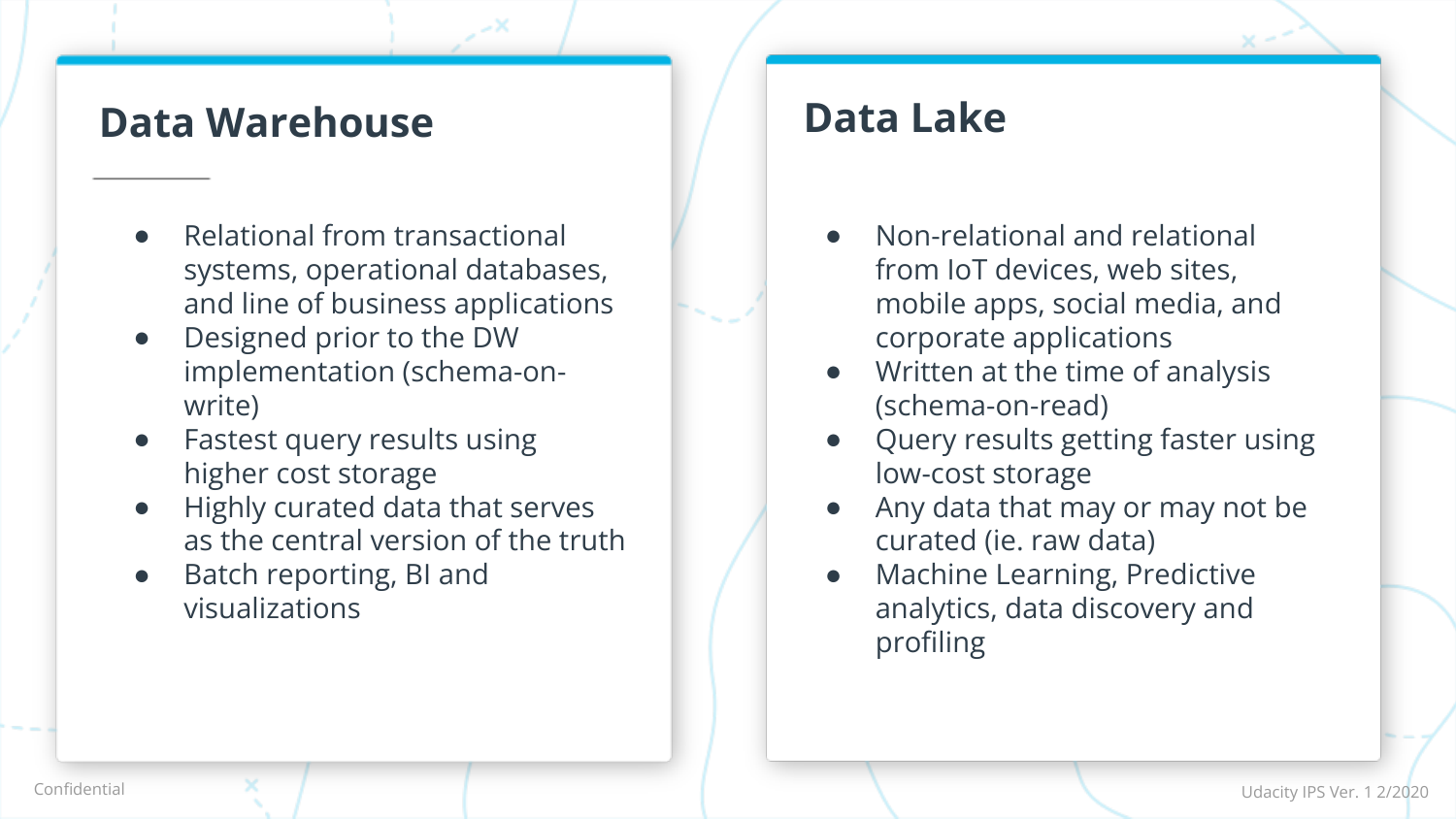

Data Lake

# Data Warehouse

Relational from transactional systems, operational databases, and line of business applications
Designed prior to the DW implementation (schema-on-write)
Fastest query results using higher cost storage
Highly curated data that serves as the central version of the truth
Batch reporting, BI and visualizations
Non-relational and relational from IoT devices, web sites, mobile apps, social media, and corporate applications
Written at the time of analysis (schema-on-read)
Query results getting faster using low-cost storage
Any data that may or may not be curated (ie. raw data)
Machine Learning, Predictive analytics, data discovery and profiling
Udacity IPS Ver. 1 2/2020